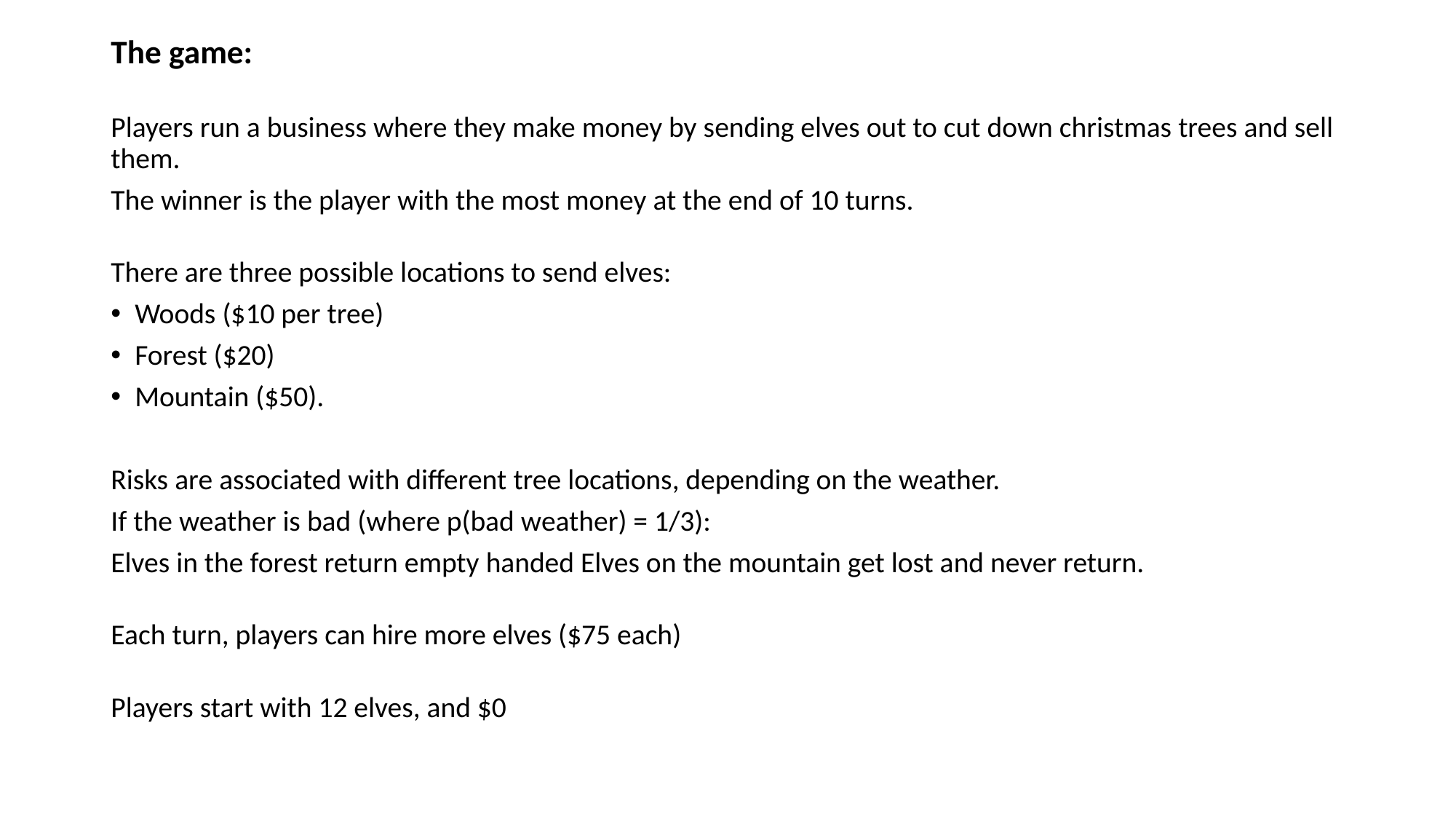

The game:
Players run a business where they make money by sending elves out to cut down christmas trees and sell them.
The winner is the player with the most money at the end of 10 turns.
There are three possible locations to send elves:
Woods ($10 per tree)
Forest ($20)
Mountain ($50).

Risks are associated with different tree locations, depending on the weather.
If the weather is bad (where p(bad weather) = 1/3):
Elves in the forest return empty handed Elves on the mountain get lost and never return.
Each turn, players can hire more elves ($75 each)
Players start with 12 elves, and $0

#